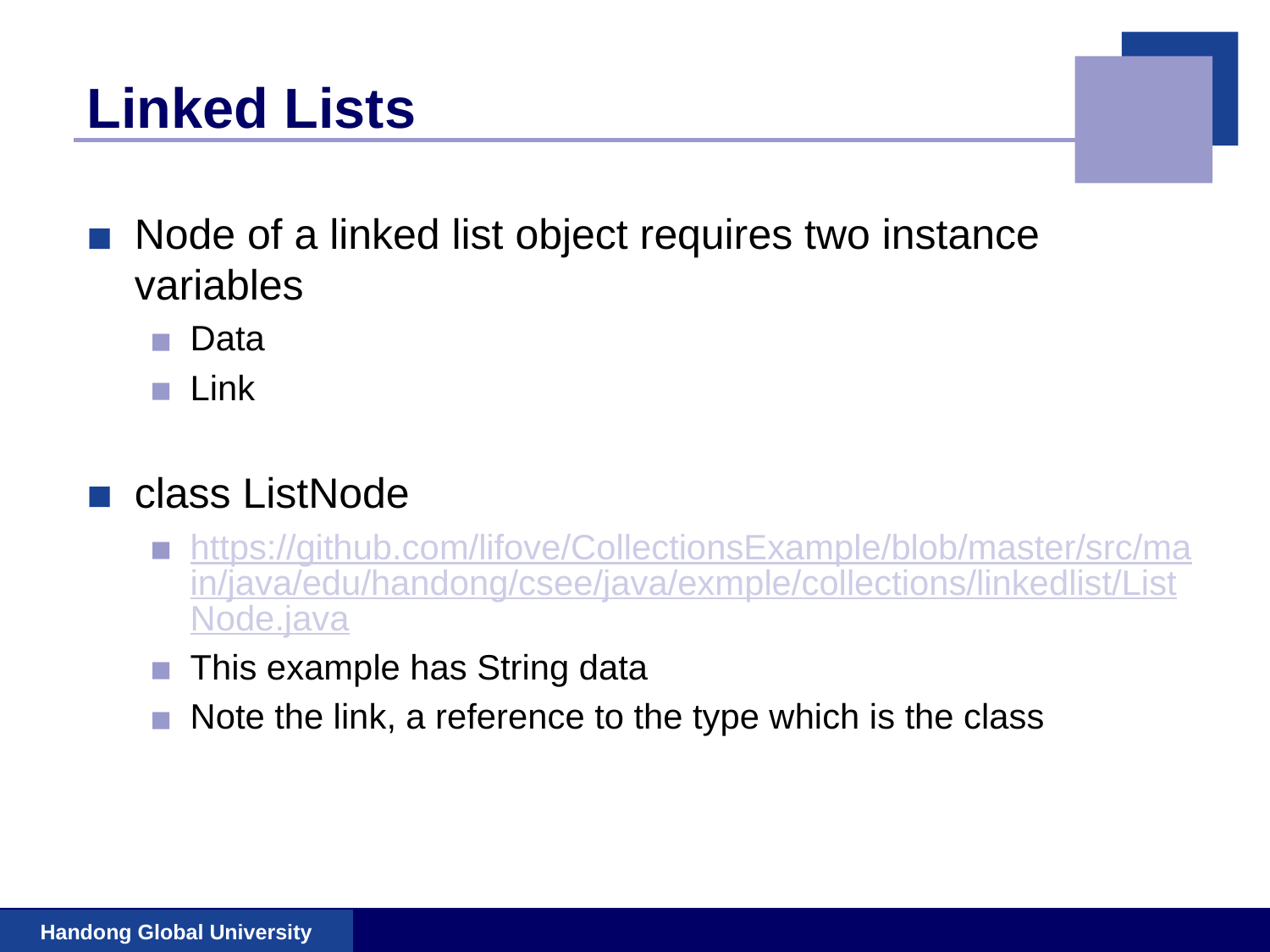

# Linked Lists
Node of a linked list object requires two instance variables
Data
Link

class ListNode
https://github.com/lifove/CollectionsExample/blob/master/src/main/java/edu/handong/csee/java/exmple/collections/linkedlist/ListNode.java
This example has String data
Note the link, a reference to the type which is the class